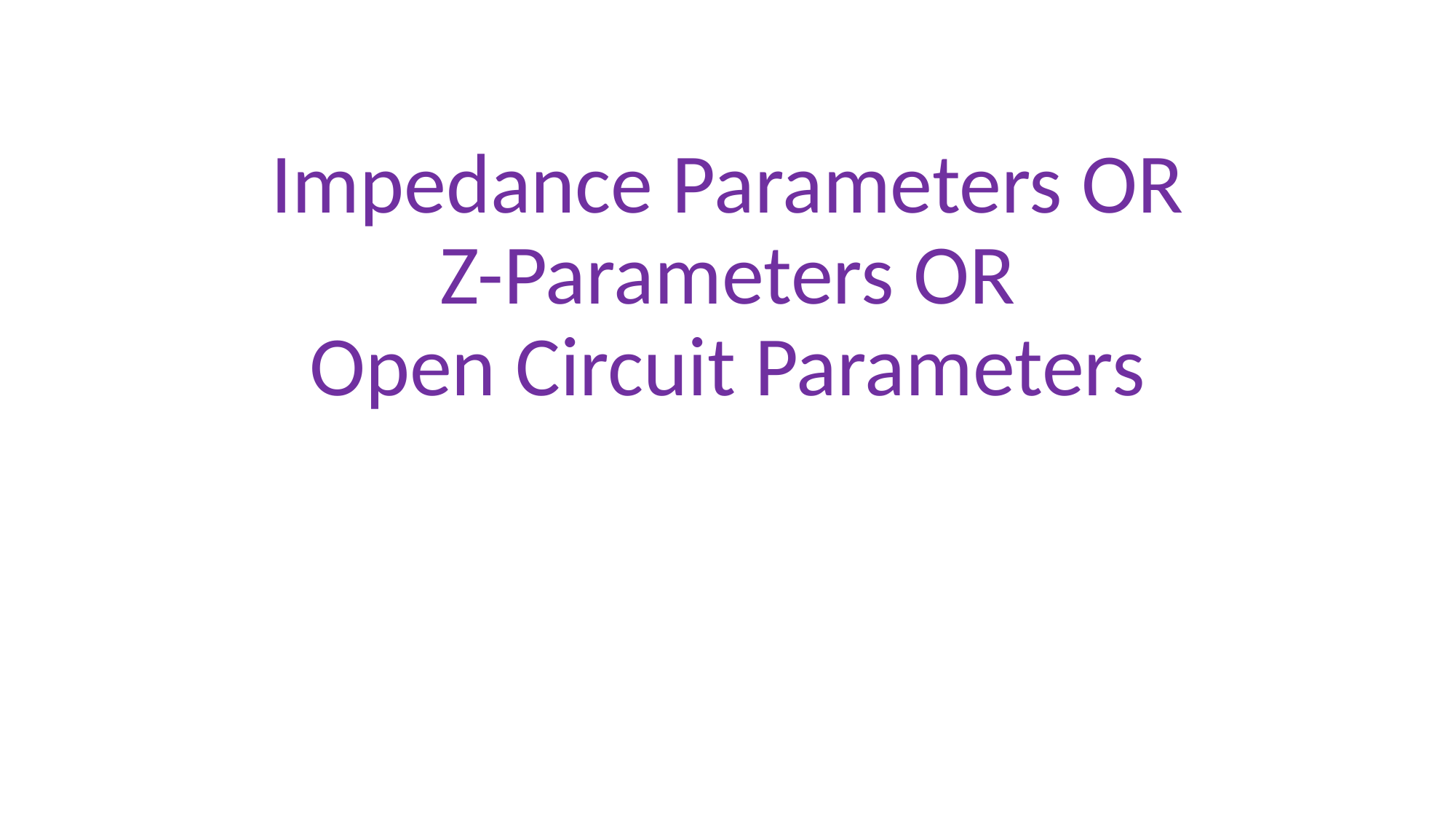

# Impedance Parameters OR Z-Parameters OR Open Circuit Parameters